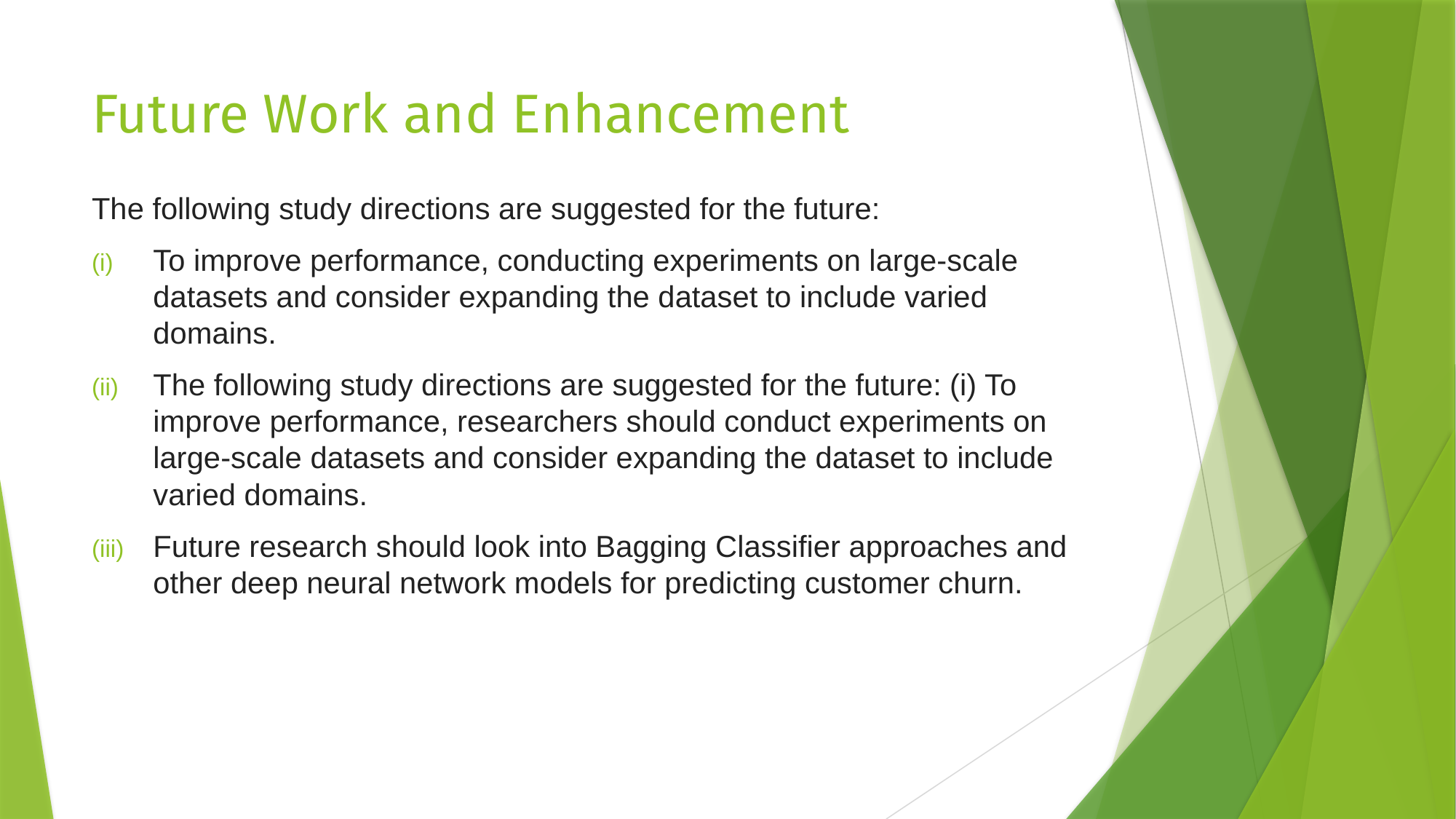

# Future Work and Enhancement
The following study directions are suggested for the future:
To improve performance, conducting experiments on large-scale datasets and consider expanding the dataset to include varied domains.
The following study directions are suggested for the future: (i) To improve performance, researchers should conduct experiments on large-scale datasets and consider expanding the dataset to include varied domains.
Future research should look into Bagging Classifier approaches and other deep neural network models for predicting customer churn.